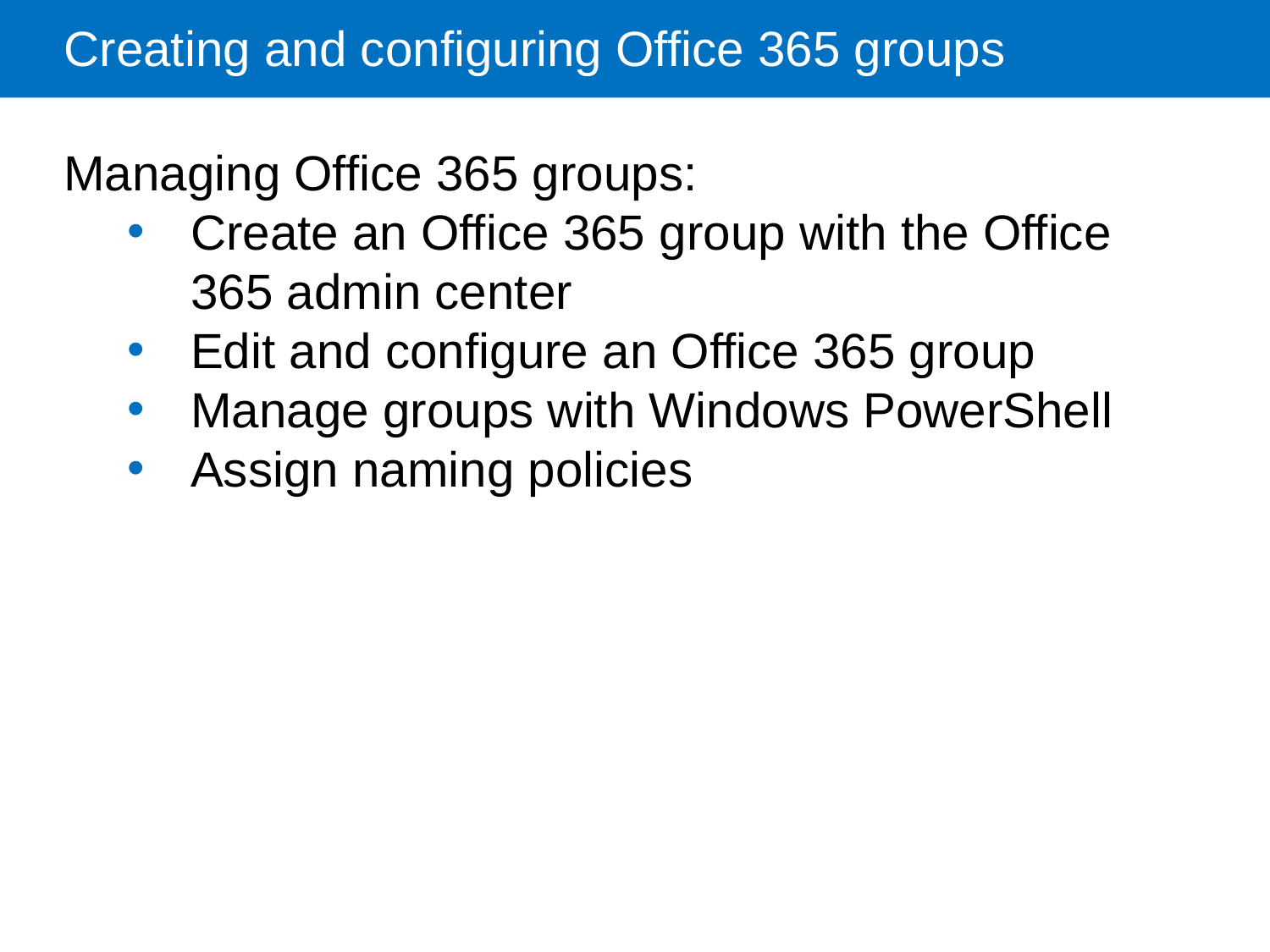

# Creating and configuring Office 365 groups
Managing Office 365 groups:
Create an Office 365 group with the Office 365 admin center
Edit and configure an Office 365 group
Manage groups with Windows PowerShell
Assign naming policies